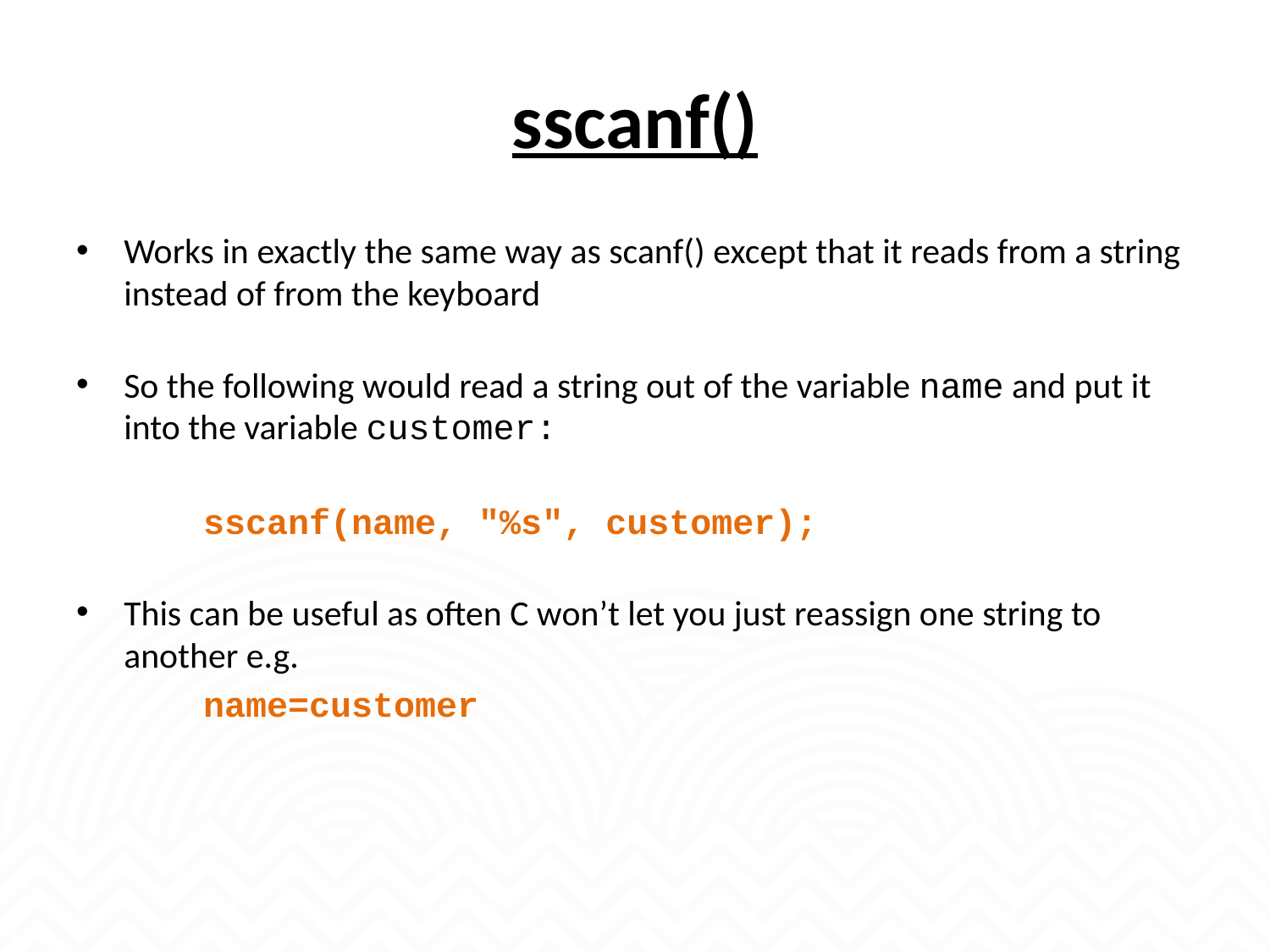

# sscanf()
Works in exactly the same way as scanf() except that it reads from a string instead of from the keyboard
So the following would read a string out of the variable name and put it into the variable customer:

	sscanf(name, "%s", customer);
This can be useful as often C won’t let you just reassign one string to another e.g.
	name=customer